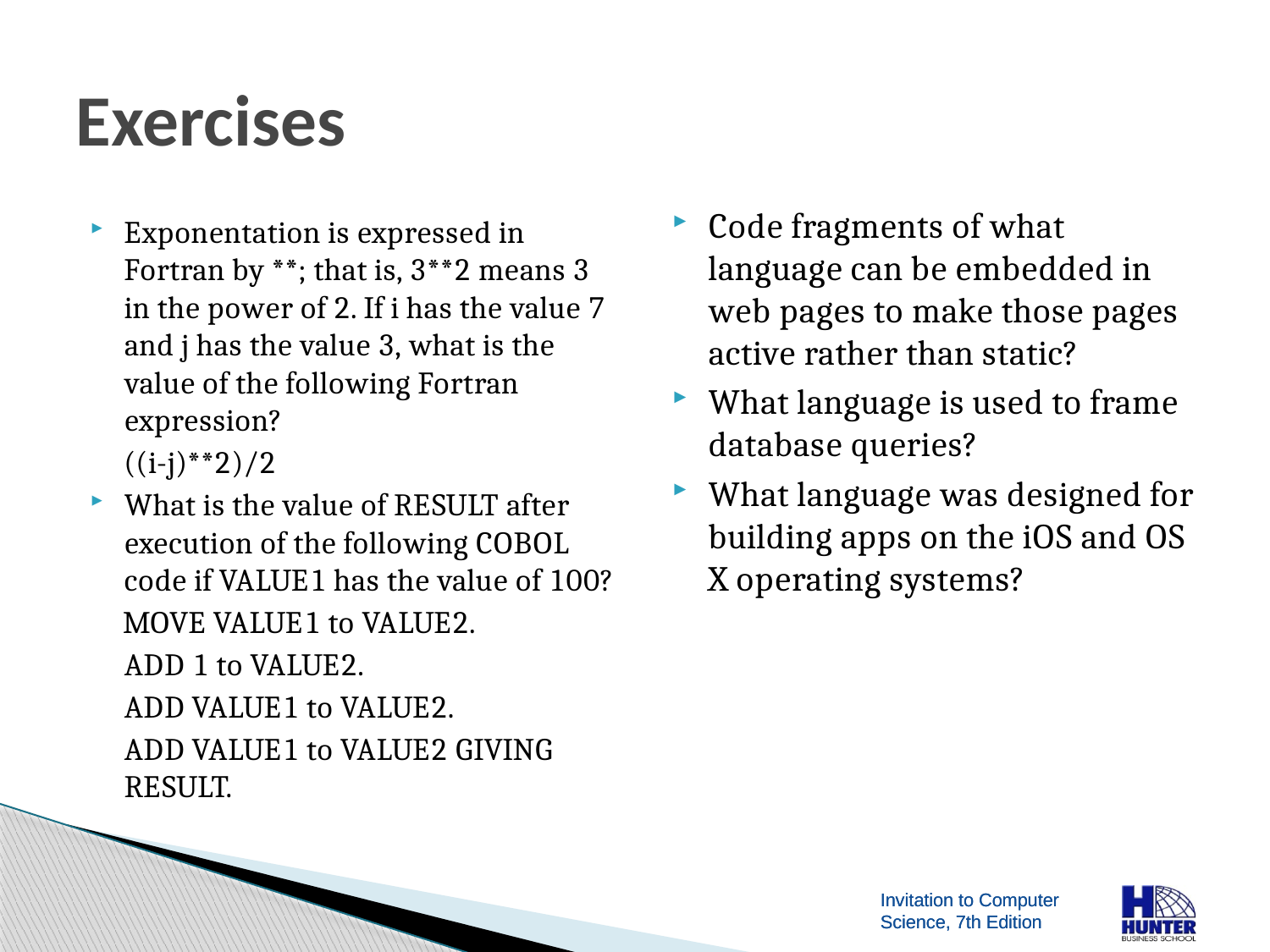

# Exercises
Code fragments of what language can be embedded in web pages to make those pages active rather than static?
What language is used to frame database queries?
What language was designed for building apps on the iOS and OS X operating systems?
Exponentation is expressed in Fortran by **; that is, 3**2 means 3 in the power of 2. If i has the value 7 and j has the value 3, what is the value of the following Fortran expression?
		((i-j)**2)/2
What is the value of RESULT after execution of the following COBOL code if VALUE1 has the value of 100?
		MOVE VALUE1 to VALUE2.
		ADD 1 to VALUE2.
		ADD VALUE1 to VALUE2.
		ADD VALUE1 to VALUE2 GIVING RESULT.